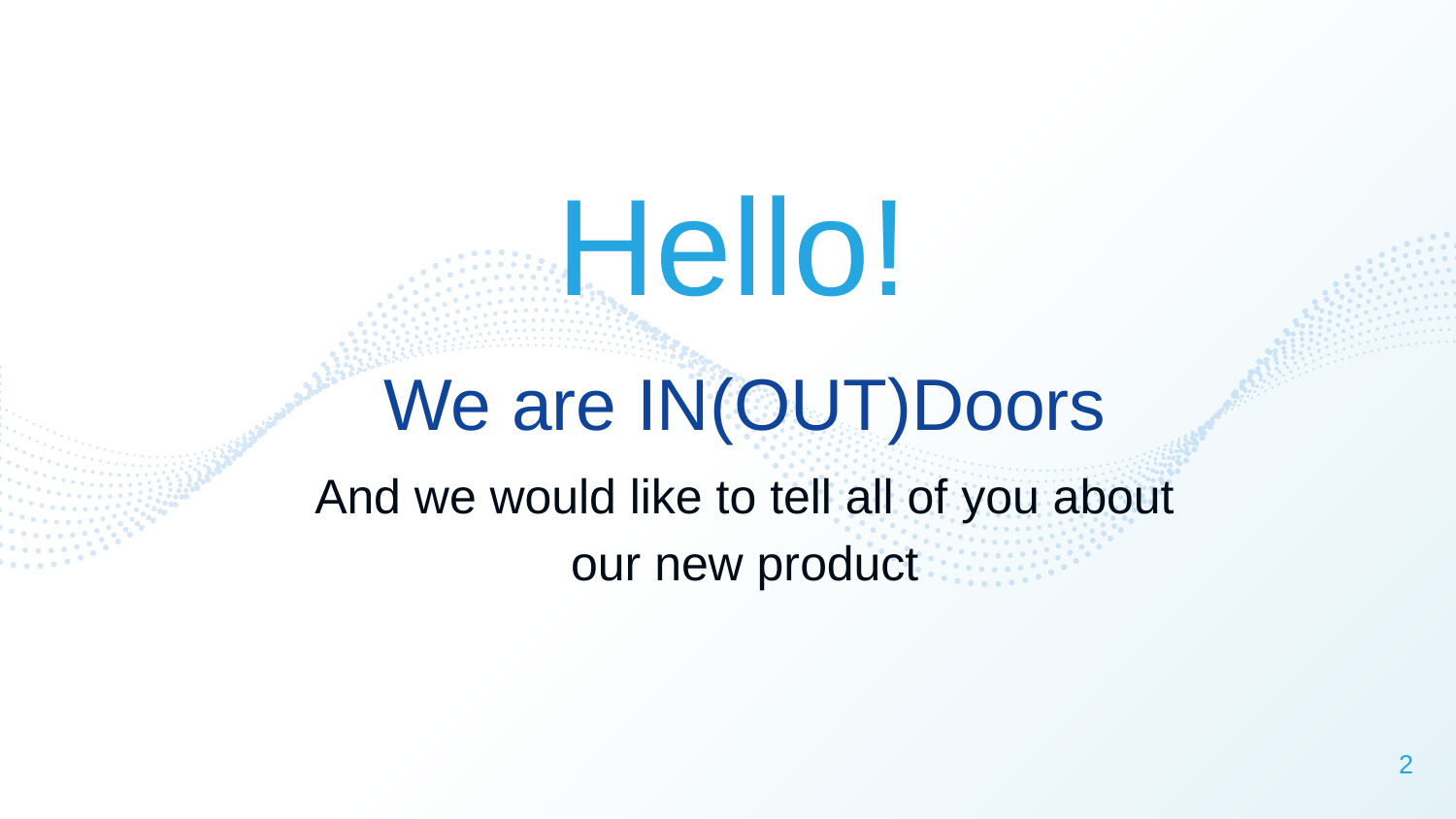

Hello!
We are IN(OUT)Doors
And we would like to tell all of you about our new product
2